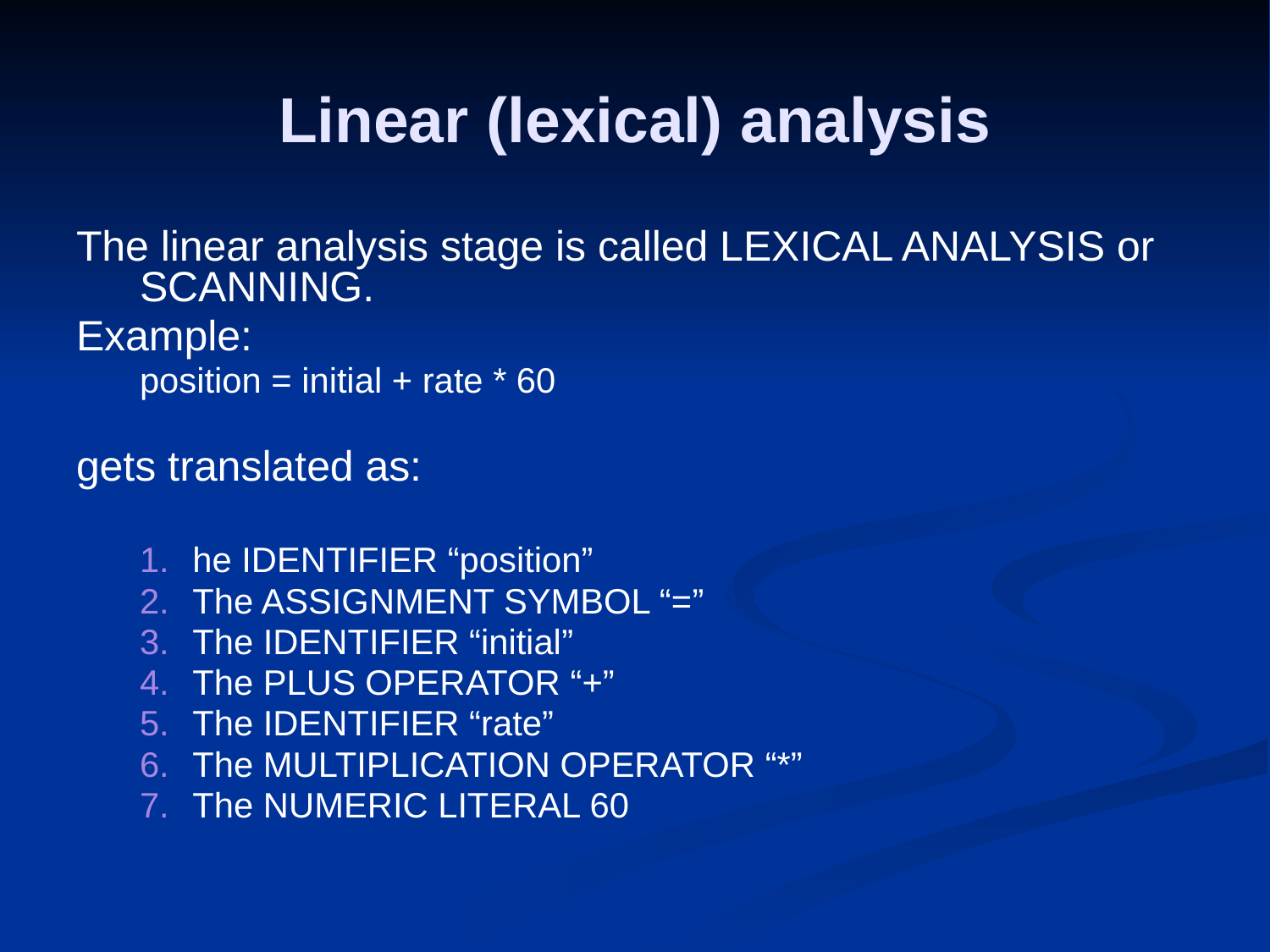

# Linear (lexical) analysis
The linear analysis stage is called LEXICAL ANALYSIS or SCANNING.
Example:
position = initial + rate * 60

gets translated as:

he IDENTIFIER “position”
The ASSIGNMENT SYMBOL “=”
The IDENTIFIER “initial”
The PLUS OPERATOR “+”
The IDENTIFIER “rate”
The MULTIPLICATION OPERATOR “*”
The NUMERIC LITERAL 60